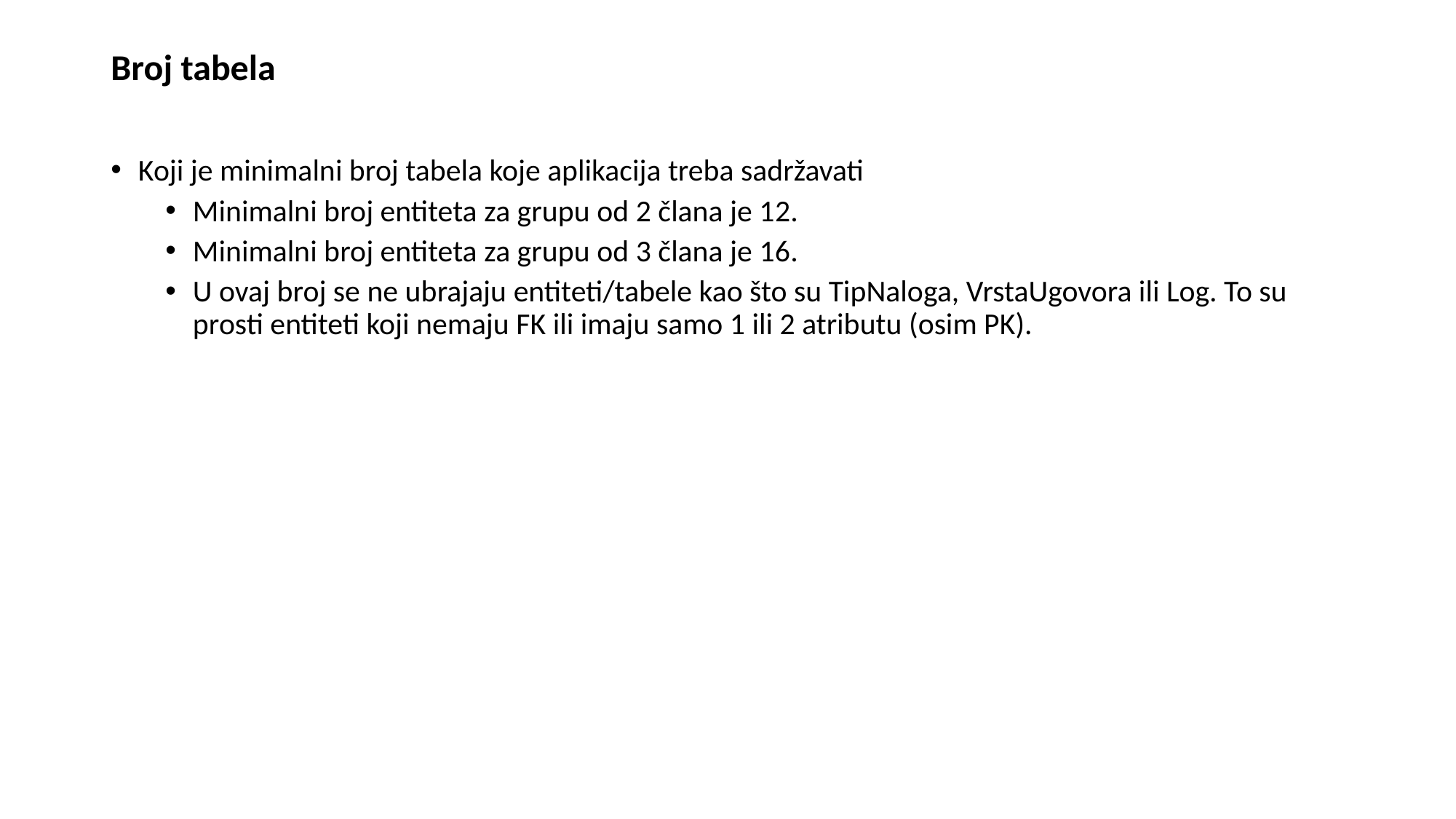

Broj tabela

Koji je minimalni broj tabela koje aplikacija treba sadržavati
Minimalni broj entiteta za grupu od 2 člana je 12.
Minimalni broj entiteta za grupu od 3 člana je 16.
U ovaj broj se ne ubrajaju entiteti/tabele kao što su TipNaloga, VrstaUgovora ili Log. To su prosti entiteti koji nemaju FK ili imaju samo 1 ili 2 atributu (osim PK).